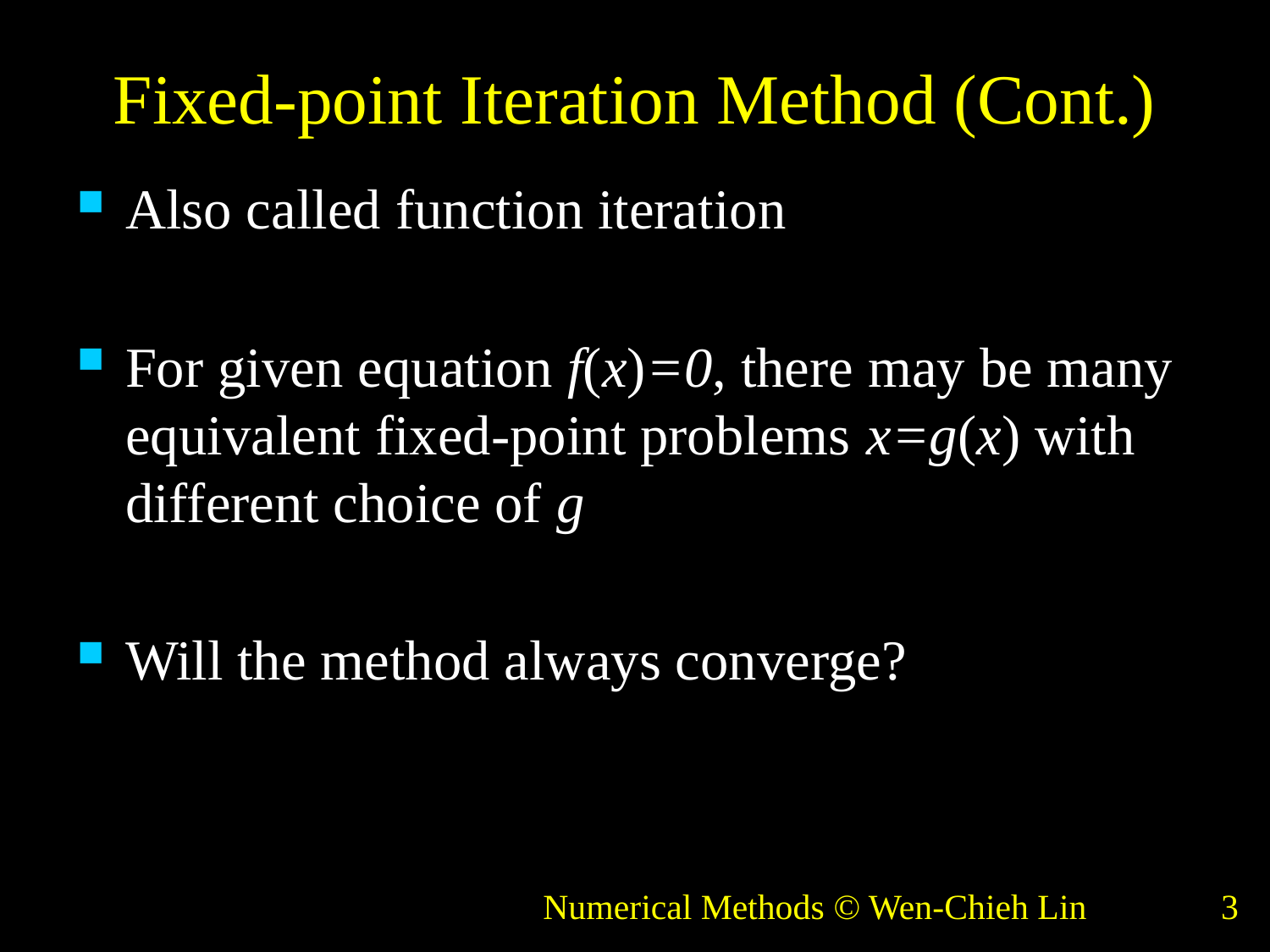

# Fixed-point Iteration Method (Cont.)
Also called function iteration

For given equation f(x)=0, there may be many equivalent fixed-point problems x=g(x) with different choice of g

Will the method always converge?

Numerical Methods © Wen-Chieh Lin
3